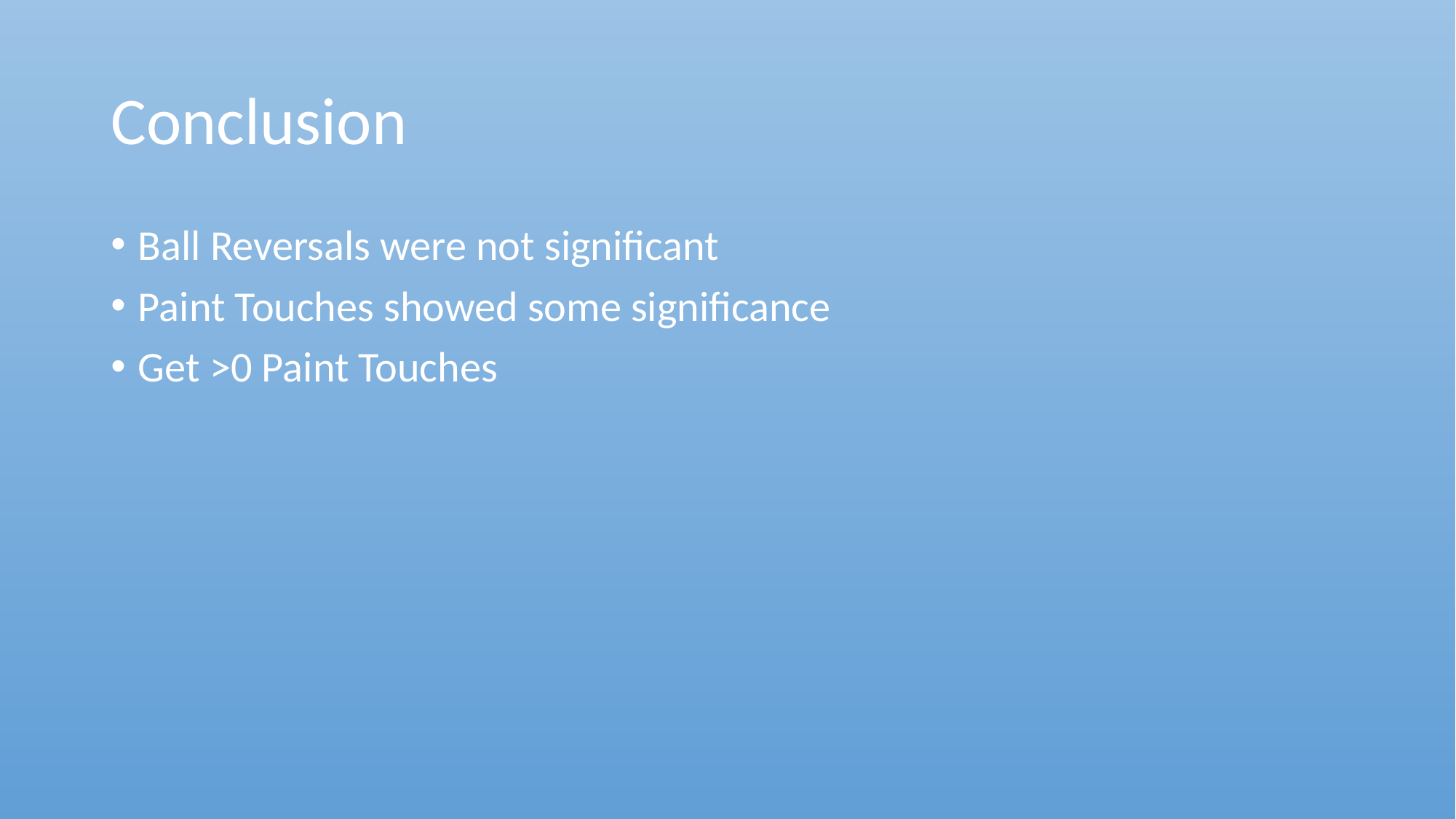

# Conclusion
Ball Reversals were not significant
Paint Touches showed some significance
Get >0 Paint Touches